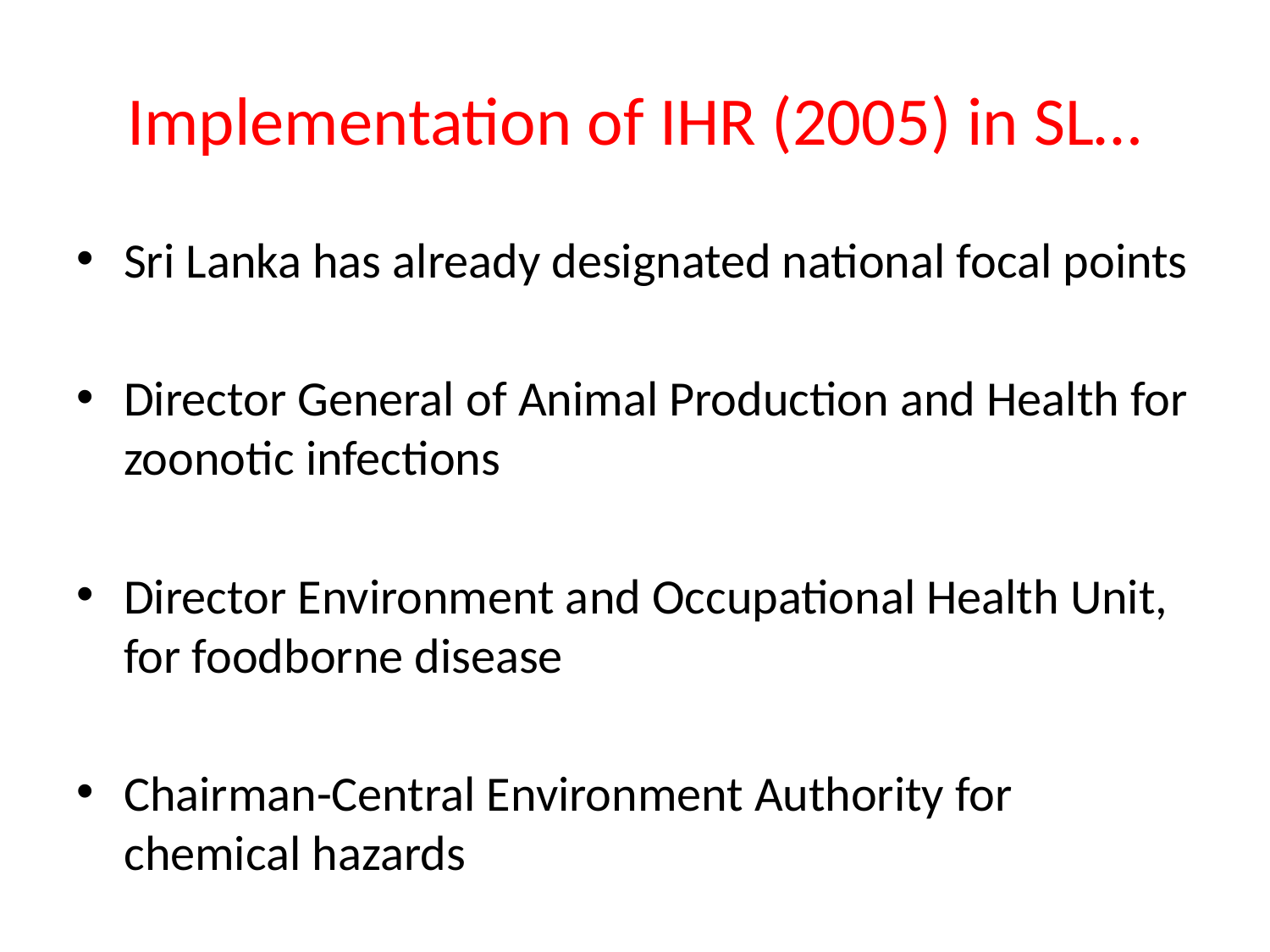

# Implementation of IHR (2005) in SL…
Sri Lanka has already designated national focal points

Director General of Animal Production and Health for zoonotic infections

Director Environment and Occupational Health Unit, for foodborne disease

Chairman-Central Environment Authority for chemical hazards

Chairman-Atomic Energy Regulatory Council for radio-nuclear hazards